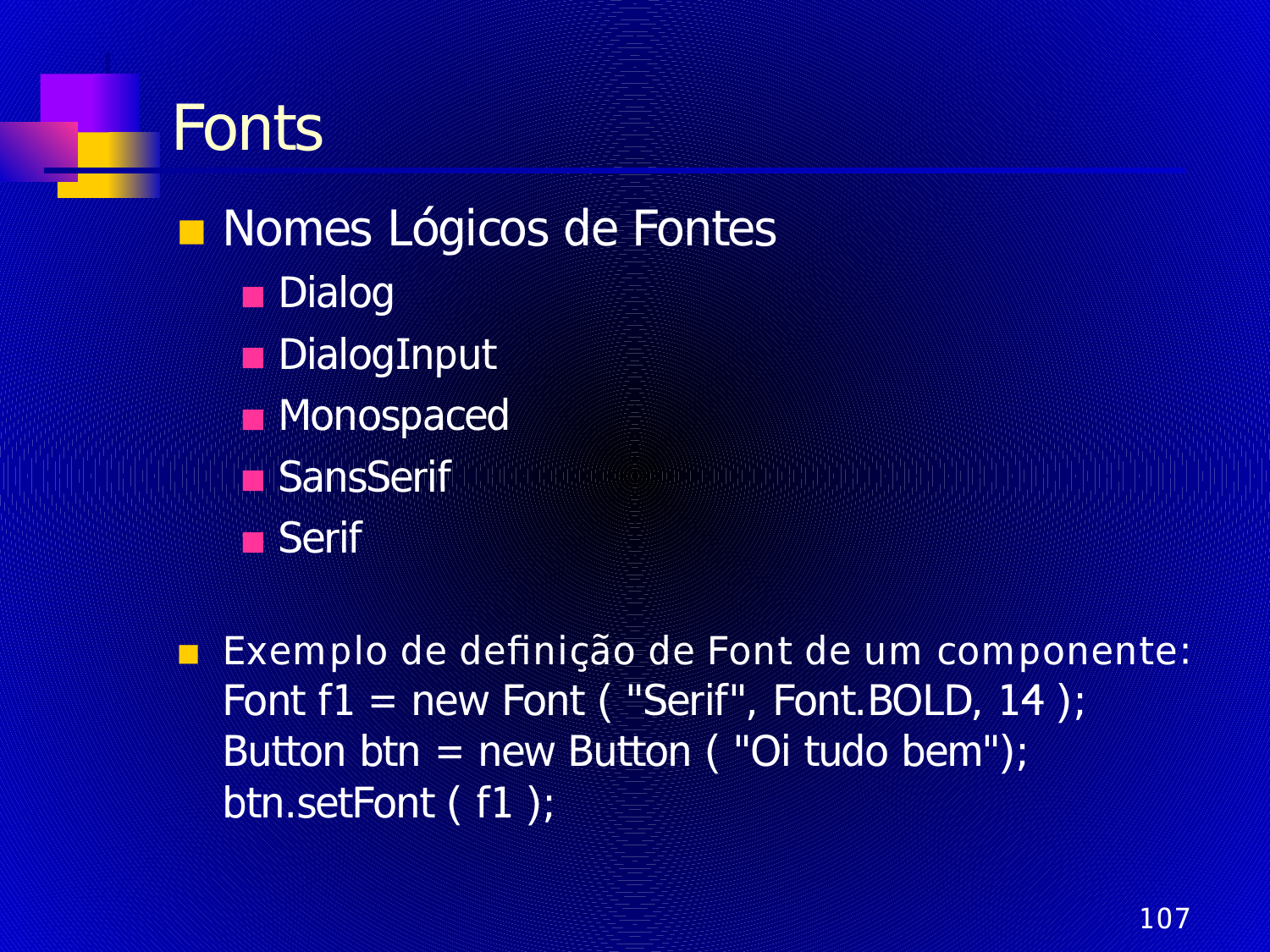

Fonts
Nomes Lógicos de Fontes
Dialog
DialogInput
Monospaced
SansSerif
Serif
Exemplo de definição de Font de um componente:
	Font f1 = new Font ( "Serif", Font.BOLD, 14 );
	Button btn = new Button ( "Oi tudo bem");
	btn.setFont ( f1 );
107